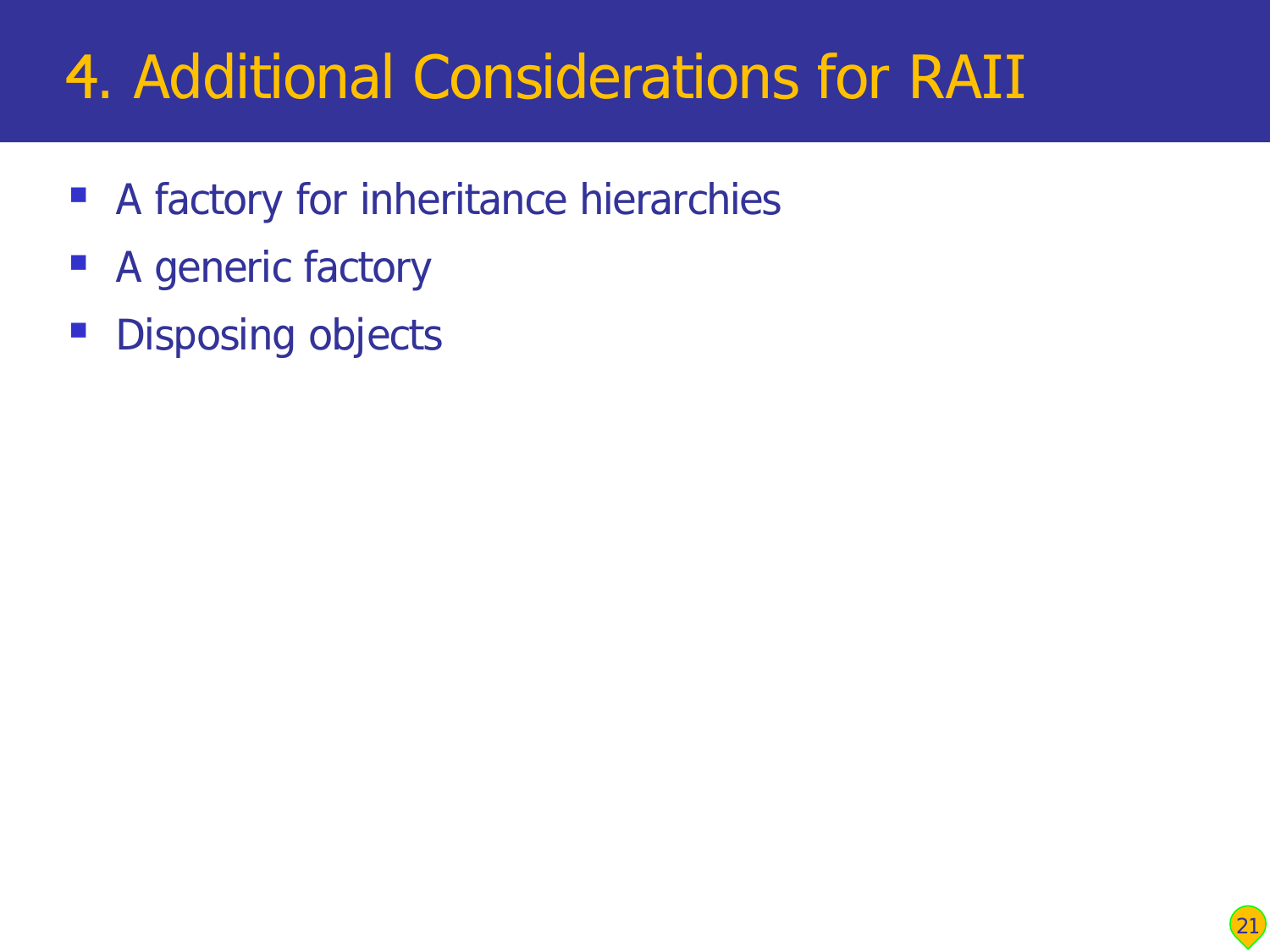

# 4. Additional Considerations for RAII
A factory for inheritance hierarchies
A generic factory
Disposing objects
21